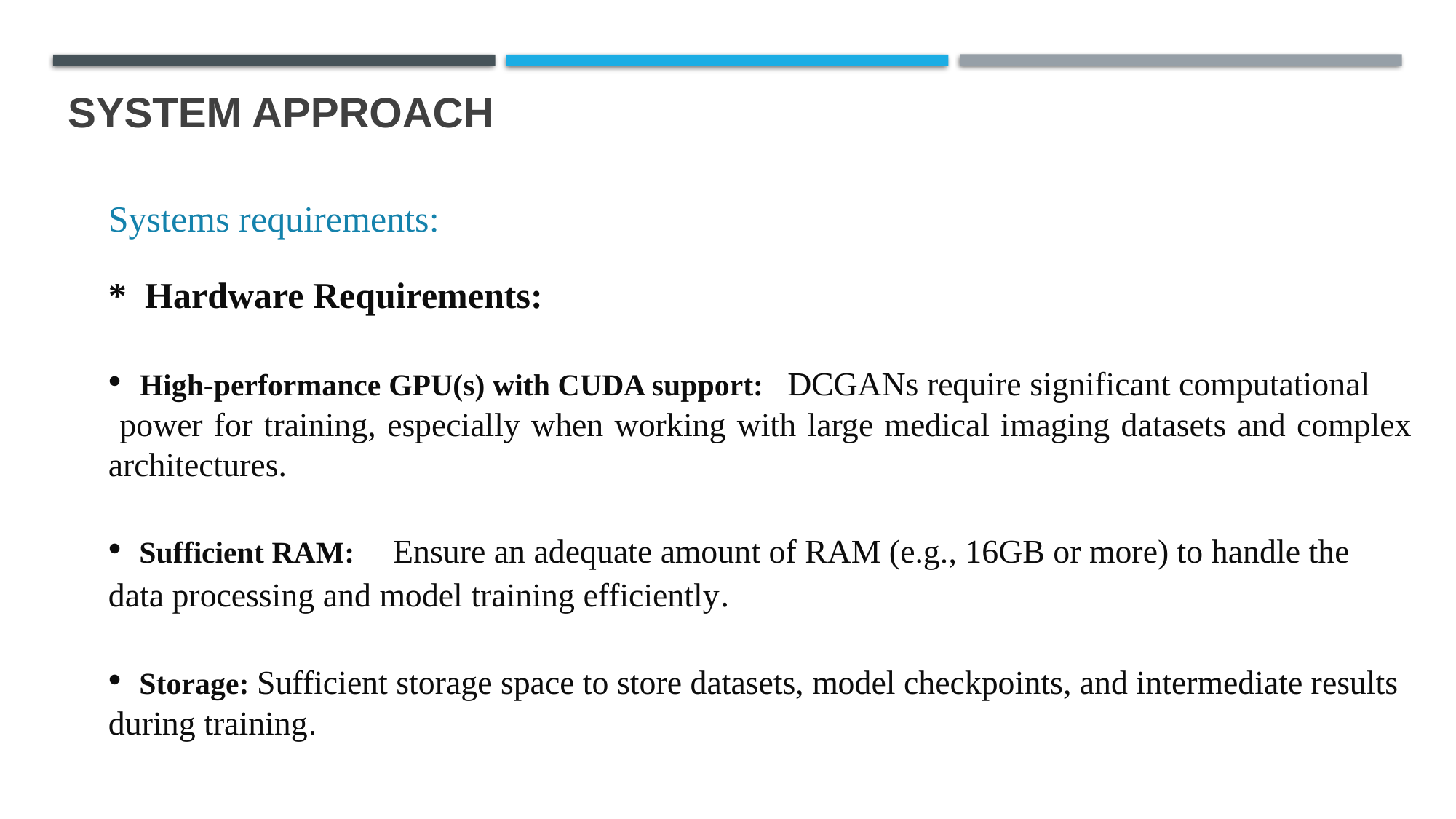

# System approach
Systems requirements:

*  Hardware Requirements:

  High-performance GPU(s) with CUDA support:   DCGANs require significant computational       power for training, especially when working with large medical imaging datasets and complex architectures.

  Sufficient RAM:     Ensure an adequate amount of RAM (e.g., 16GB or more) to handle the data processing and model training efficiently.

  Storage: Sufficient storage space to store datasets, model checkpoints, and intermediate results during training.